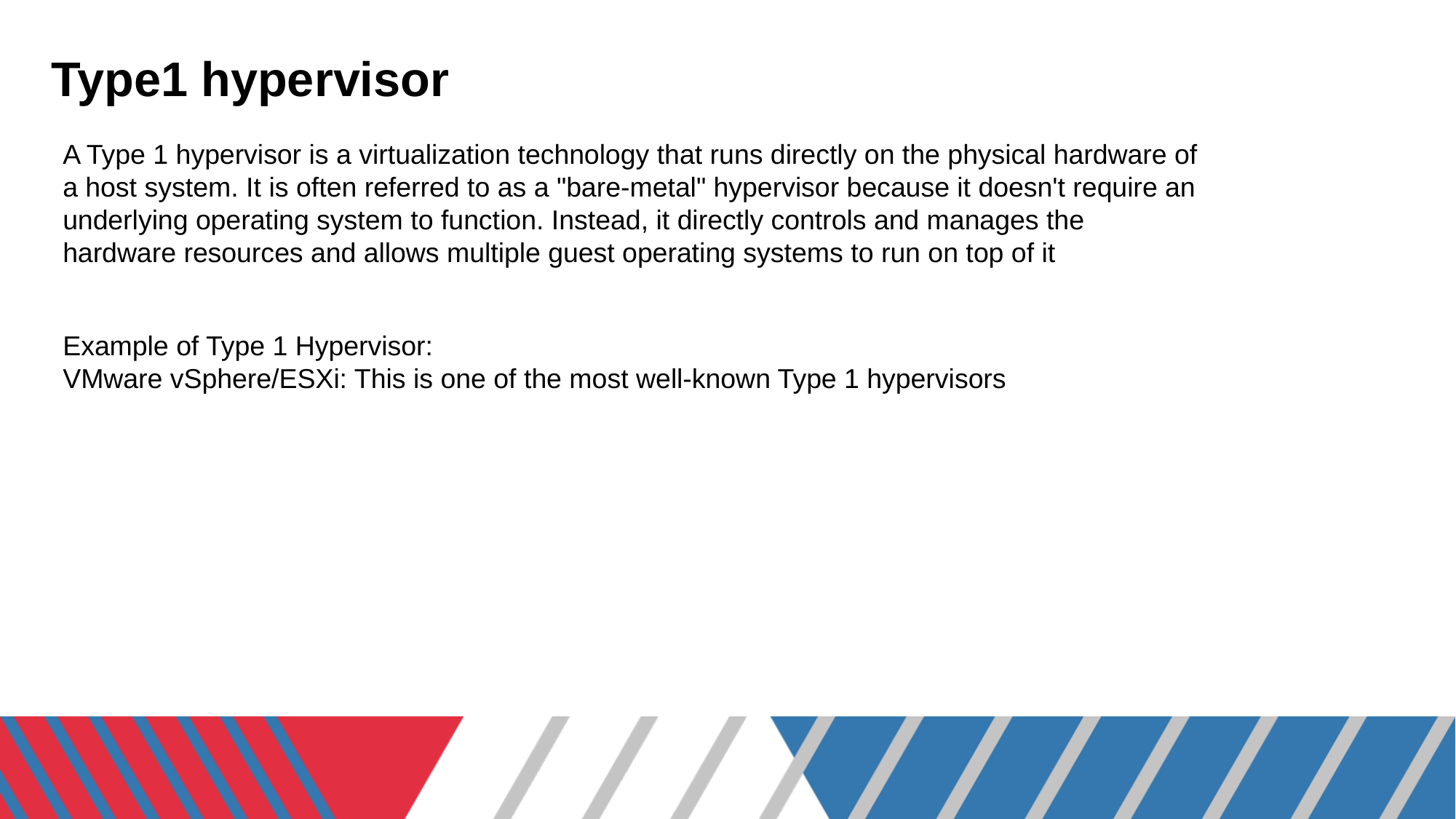

Type1 hypervisor
A Type 1 hypervisor is a virtualization technology that runs directly on the physical hardware of a host system. It is often referred to as a "bare-metal" hypervisor because it doesn't require an underlying operating system to function. Instead, it directly controls and manages the hardware resources and allows multiple guest operating systems to run on top of it
Example of Type 1 Hypervisor:
VMware vSphere/ESXi: This is one of the most well-known Type 1 hypervisors